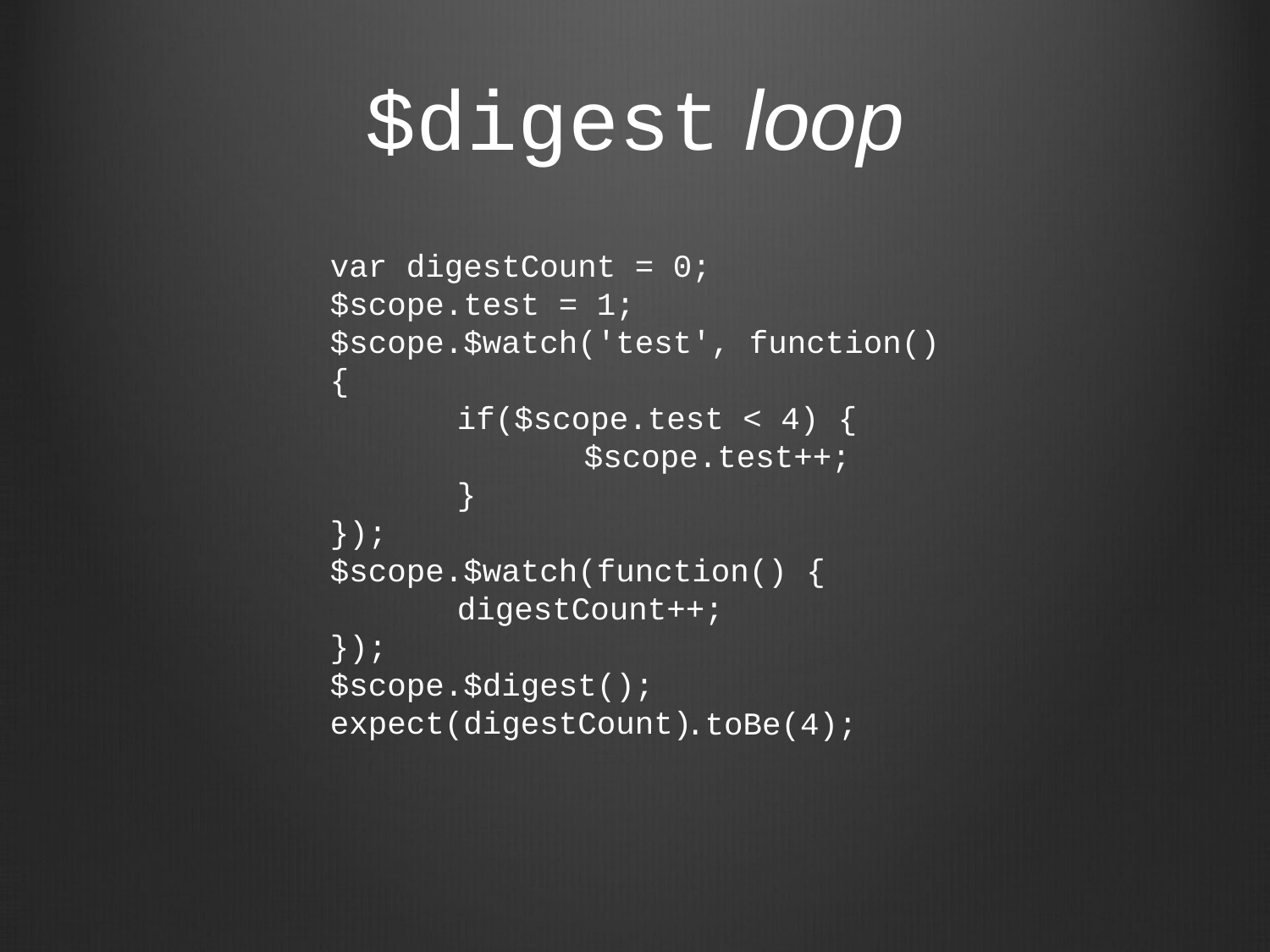

# $digest loop
var digestCount = 0;
$scope.test = 1;
$scope.$watch('test', function() {
	if($scope.test < 4) {
		$scope.test++;
	}
});
$scope.$watch(function() {
	digestCount++;
});
$scope.$digest();
expect(digestCount)
.toBe(4);